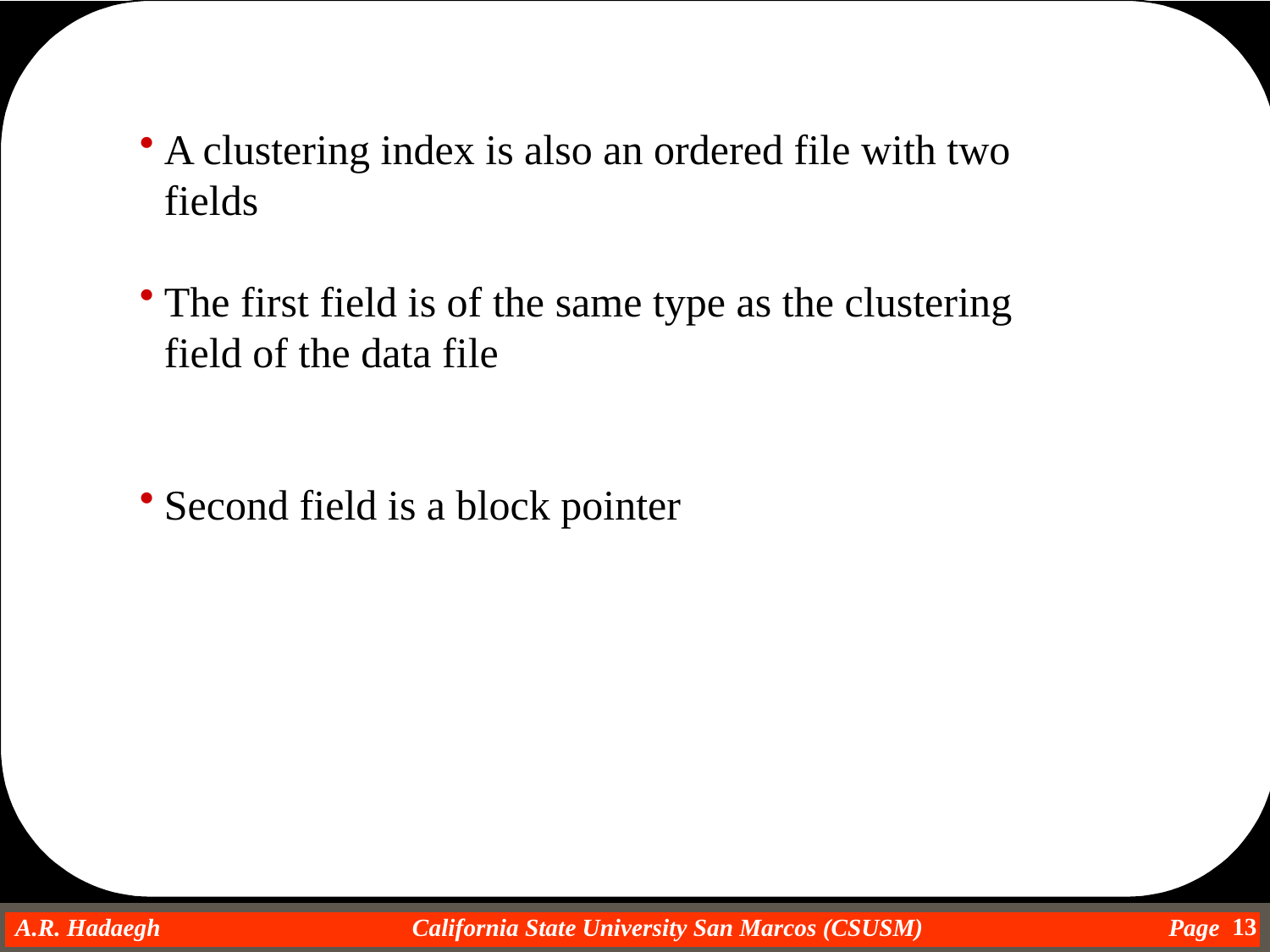

A clustering index is also an ordered file with two fields

The first field is of the same type as the clustering field of the data file

Second field is a block pointer

13